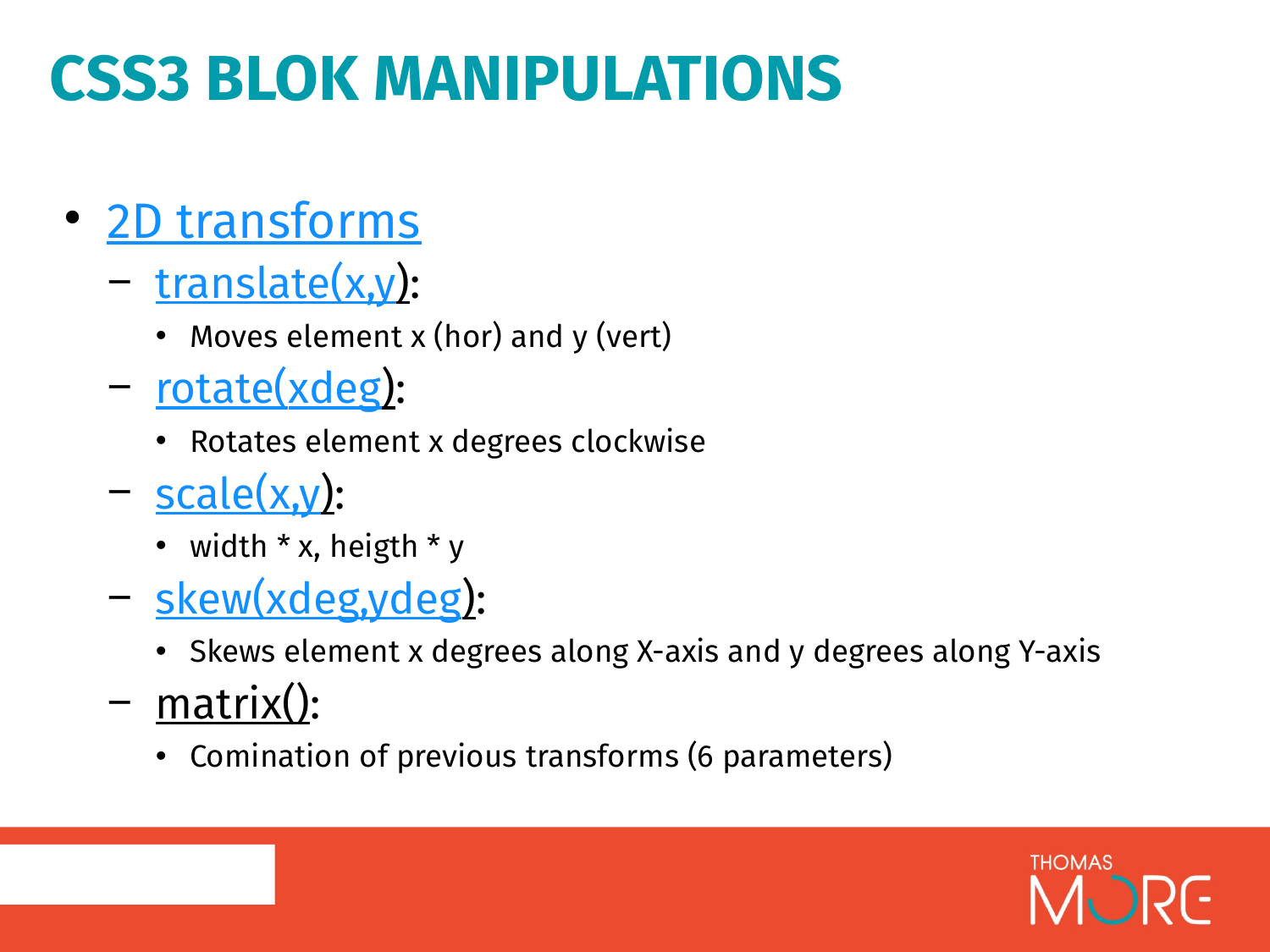

# CSS3 blok manipulations
2D transforms
translate(x,y):
Moves element x (hor) and y (vert)
rotate(xdeg):
Rotates element x degrees clockwise
scale(x,y):
width * x, heigth * y
skew(xdeg,ydeg):
Skews element x degrees along X-axis and y degrees along Y-axis
matrix():
Comination of previous transforms (6 parameters)